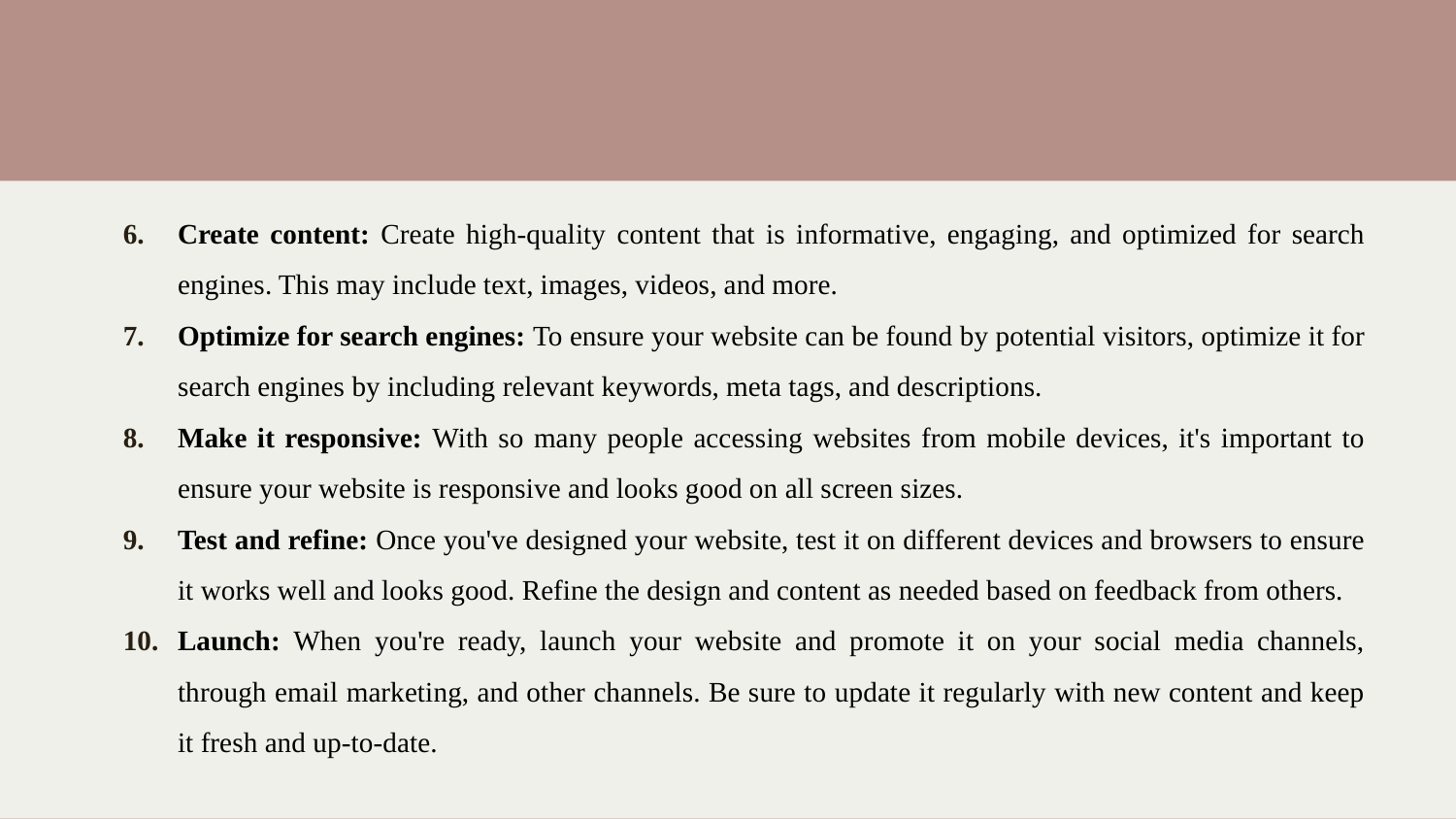

Create content: Create high-quality content that is informative, engaging, and optimized for search engines. This may include text, images, videos, and more.
Optimize for search engines: To ensure your website can be found by potential visitors, optimize it for search engines by including relevant keywords, meta tags, and descriptions.
Make it responsive: With so many people accessing websites from mobile devices, it's important to ensure your website is responsive and looks good on all screen sizes.
Test and refine: Once you've designed your website, test it on different devices and browsers to ensure it works well and looks good. Refine the design and content as needed based on feedback from others.
Launch: When you're ready, launch your website and promote it on your social media channels, through email marketing, and other channels. Be sure to update it regularly with new content and keep it fresh and up-to-date.